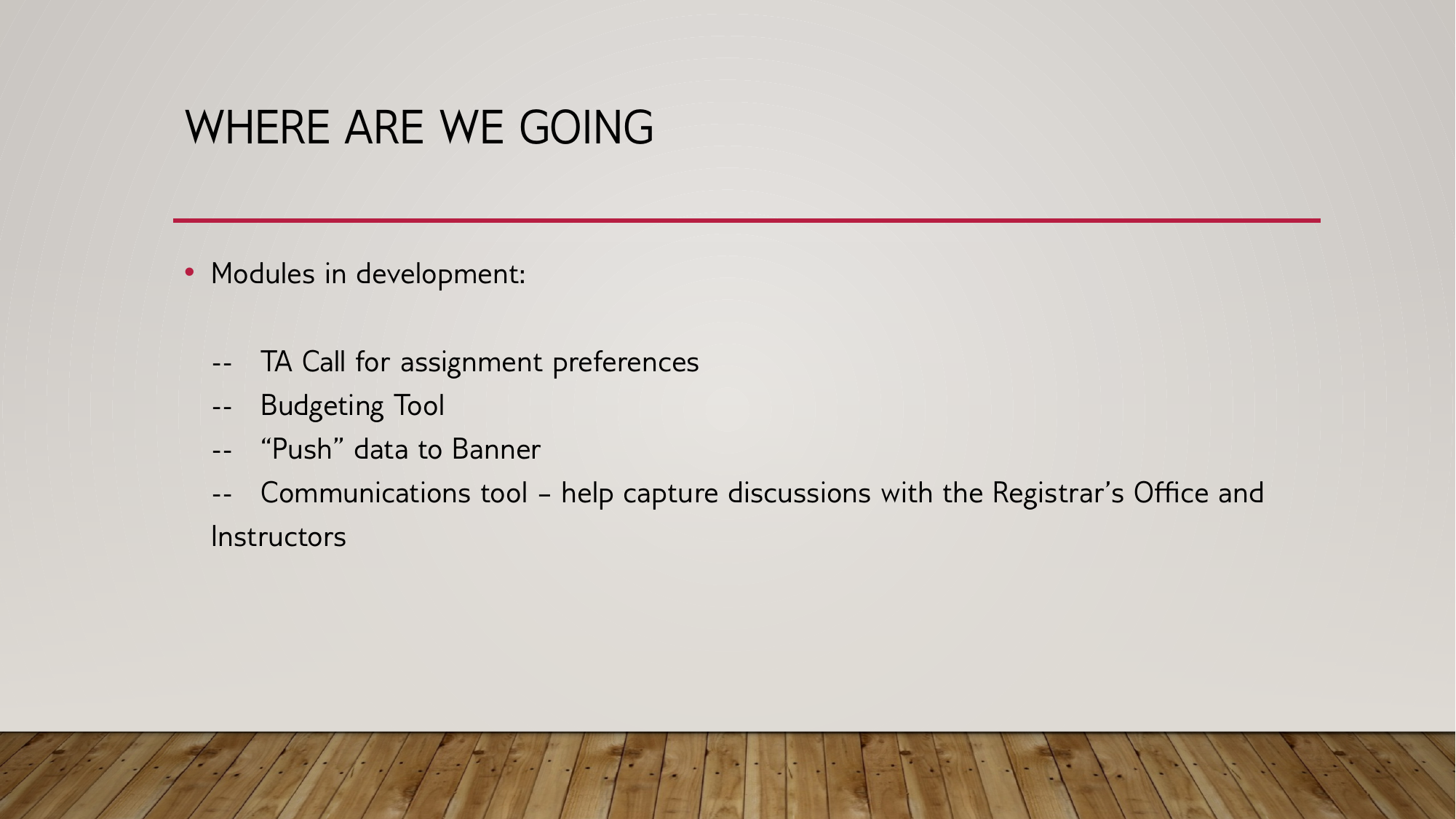

# where are we going
Modules in development:
--   TA Call for assignment preferences
--   Budgeting Tool
--   “Push” data to Banner
--   Communications tool – help capture discussions with the Registrar’s Office and Instructors